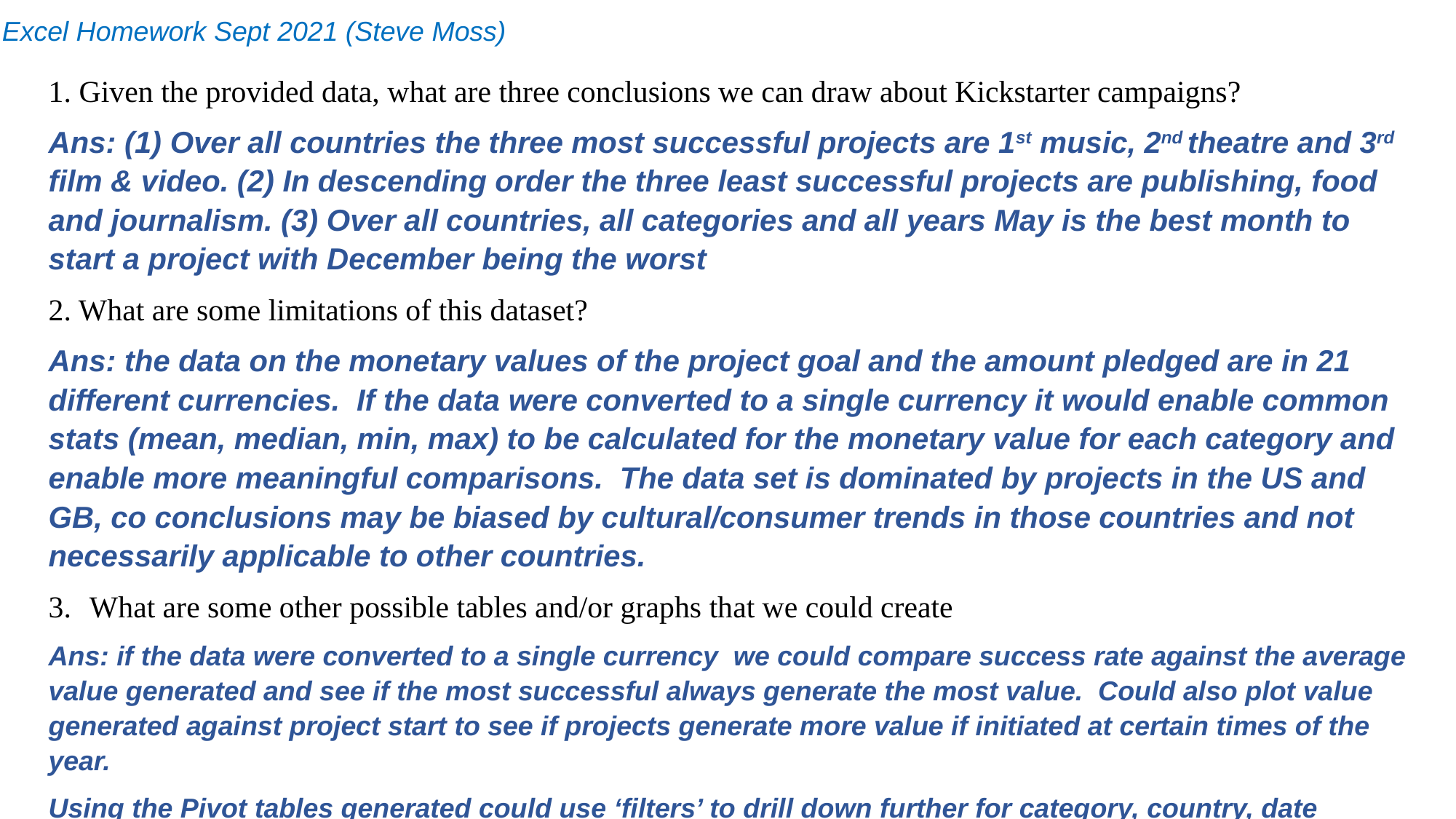

Excel Homework Sept 2021 (Steve Moss)
1. Given the provided data, what are three conclusions we can draw about Kickstarter campaigns?
Ans: (1) Over all countries the three most successful projects are 1st music, 2nd theatre and 3rd film & video. (2) In descending order the three least successful projects are publishing, food and journalism. (3) Over all countries, all categories and all years May is the best month to start a project with December being the worst
2. What are some limitations of this dataset?
Ans: the data on the monetary values of the project goal and the amount pledged are in 21 different currencies.  If the data were converted to a single currency it would enable common stats (mean, median, min, max) to be calculated for the monetary value for each category and enable more meaningful comparisons.  The data set is dominated by projects in the US and GB, co conclusions may be biased by cultural/consumer trends in those countries and not necessarily applicable to other countries.
What are some other possible tables and/or graphs that we could create
Ans: if the data were converted to a single currency  we could compare success rate against the average value generated and see if the most successful always generate the most value.  Could also plot value generated against project start to see if projects generate more value if initiated at certain times of the year.
Using the Pivot tables generated could use ‘filters’ to drill down further for category, country, date creation specific trends.